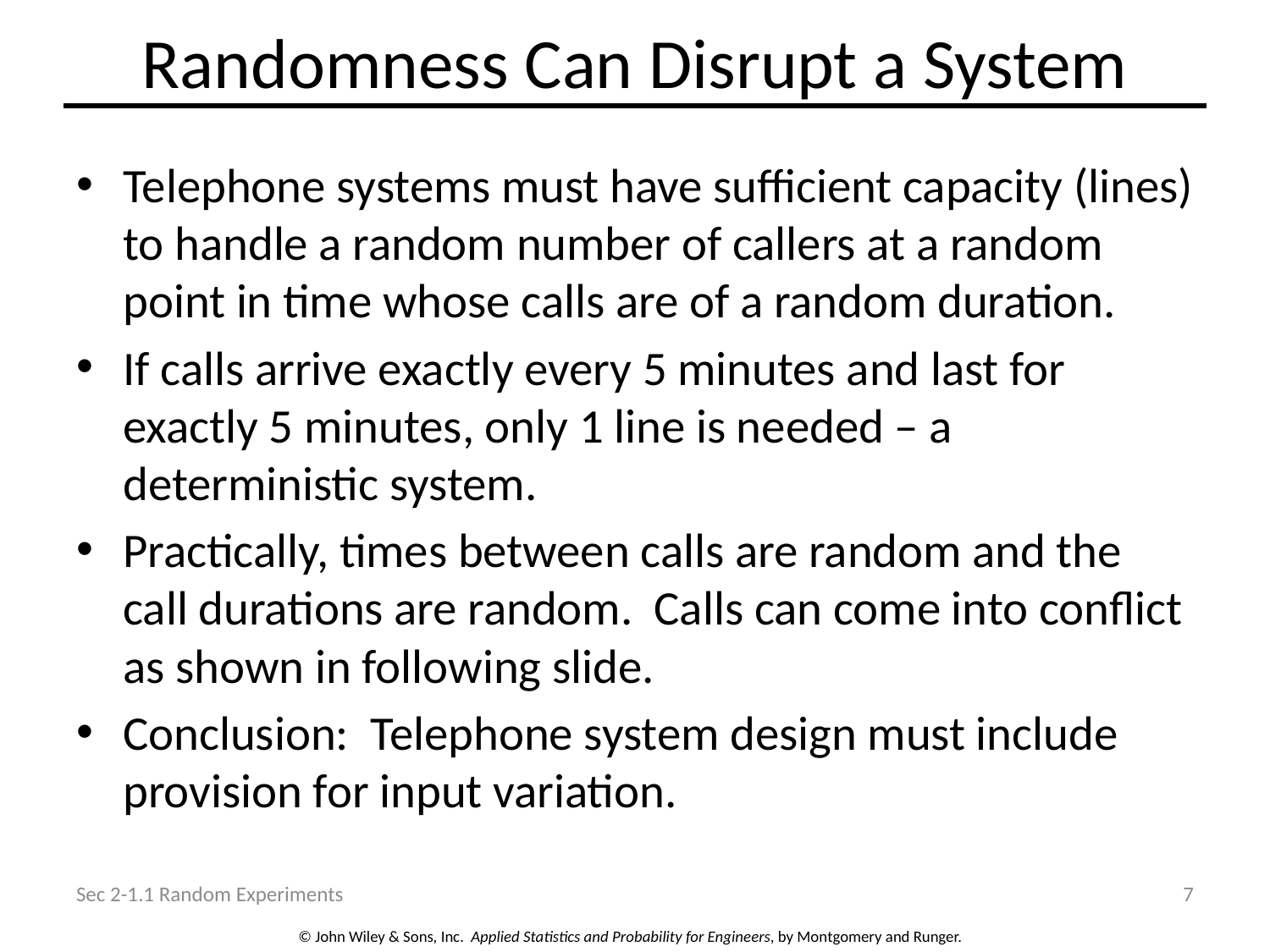

# Randomness Can Disrupt a System
Telephone systems must have sufficient capacity (lines) to handle a random number of callers at a random point in time whose calls are of a random duration.
If calls arrive exactly every 5 minutes and last for exactly 5 minutes, only 1 line is needed – a deterministic system.
Practically, times between calls are random and the call durations are random.  Calls can come into conflict as shown in following slide.
Conclusion:  Telephone system design must include provision for input variation.

Sec 2-1.1 Random Experiments
7